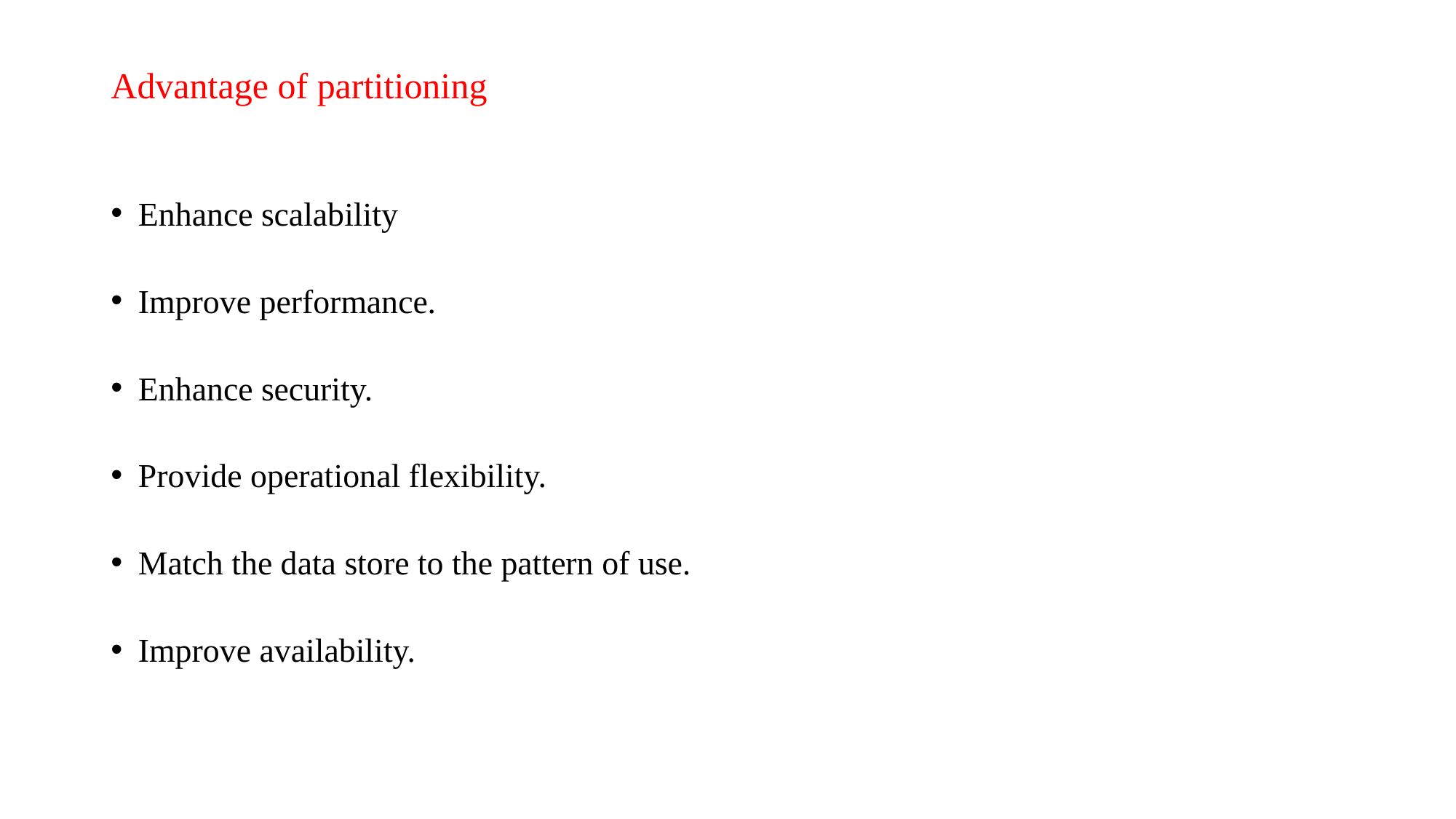

Advantage of partitioning

Enhance scalability
Improve performance.
Enhance security.
Provide operational flexibility.
Match the data store to the pattern of use.
Improve availability.